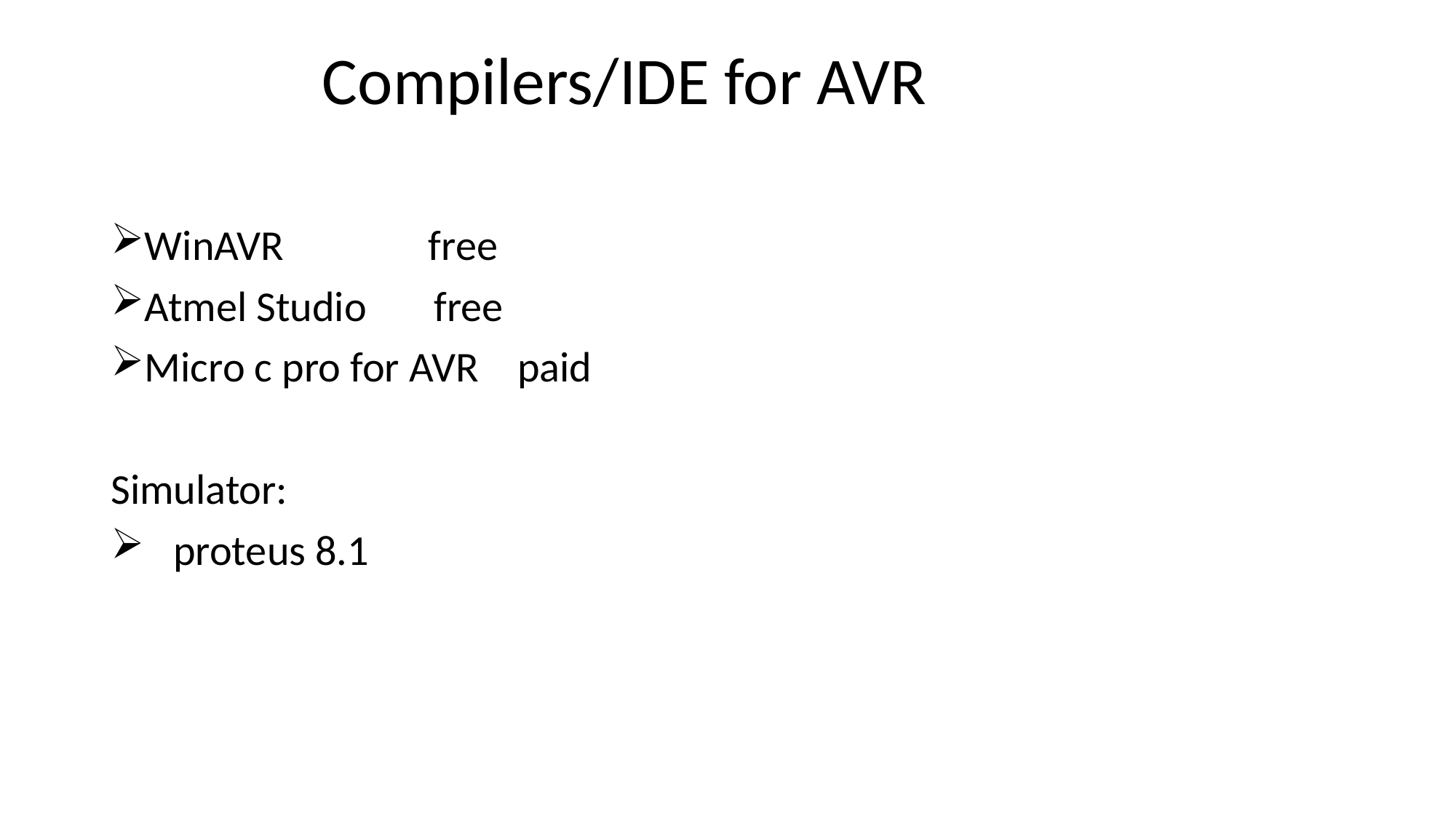

# Compilers/IDE for AVR
WinAVR               free
Atmel Studio       free
Micro c pro for AVR    paid

Simulator:
   proteus 8.1